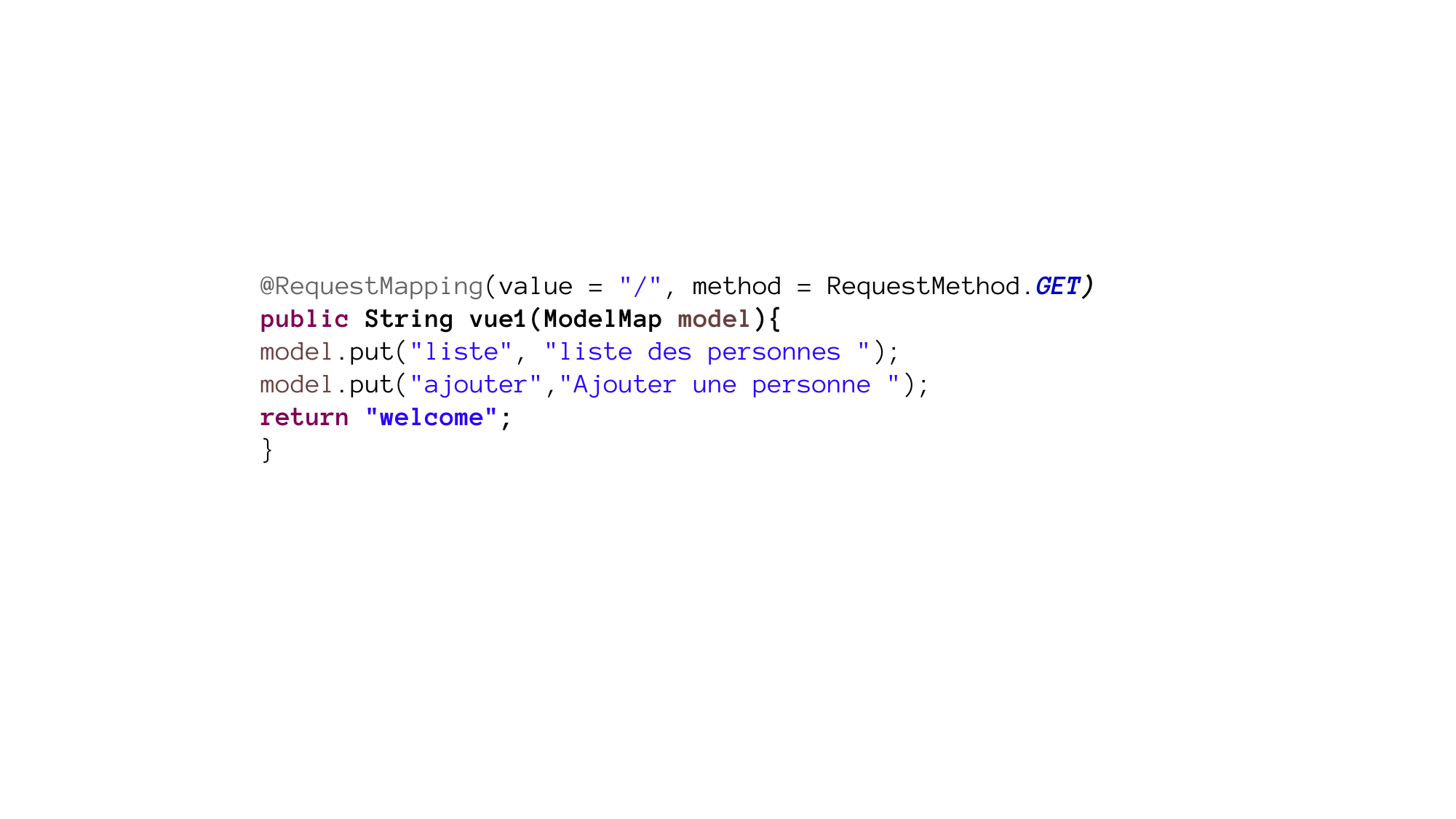

@RequestMapping(value = "/", method = RequestMethod.GET)
public String vue1(ModelMap model){
model.put("liste", "liste des personnes ");
model.put("ajouter","Ajouter une personne ");
return "welcome";
}